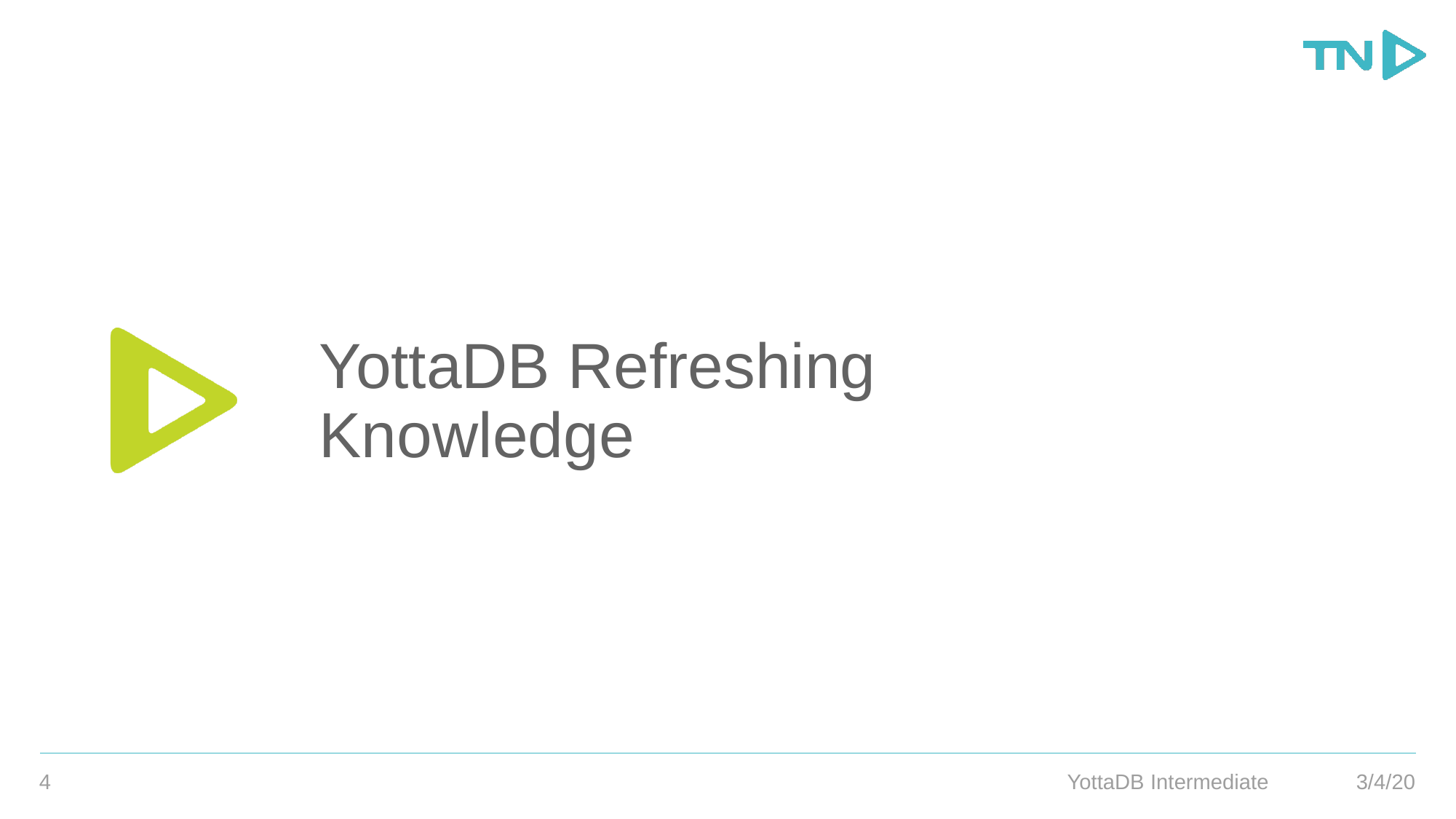

# YottaDB Refreshing Knowledge
4
YottaDB Intermediate
3/4/20